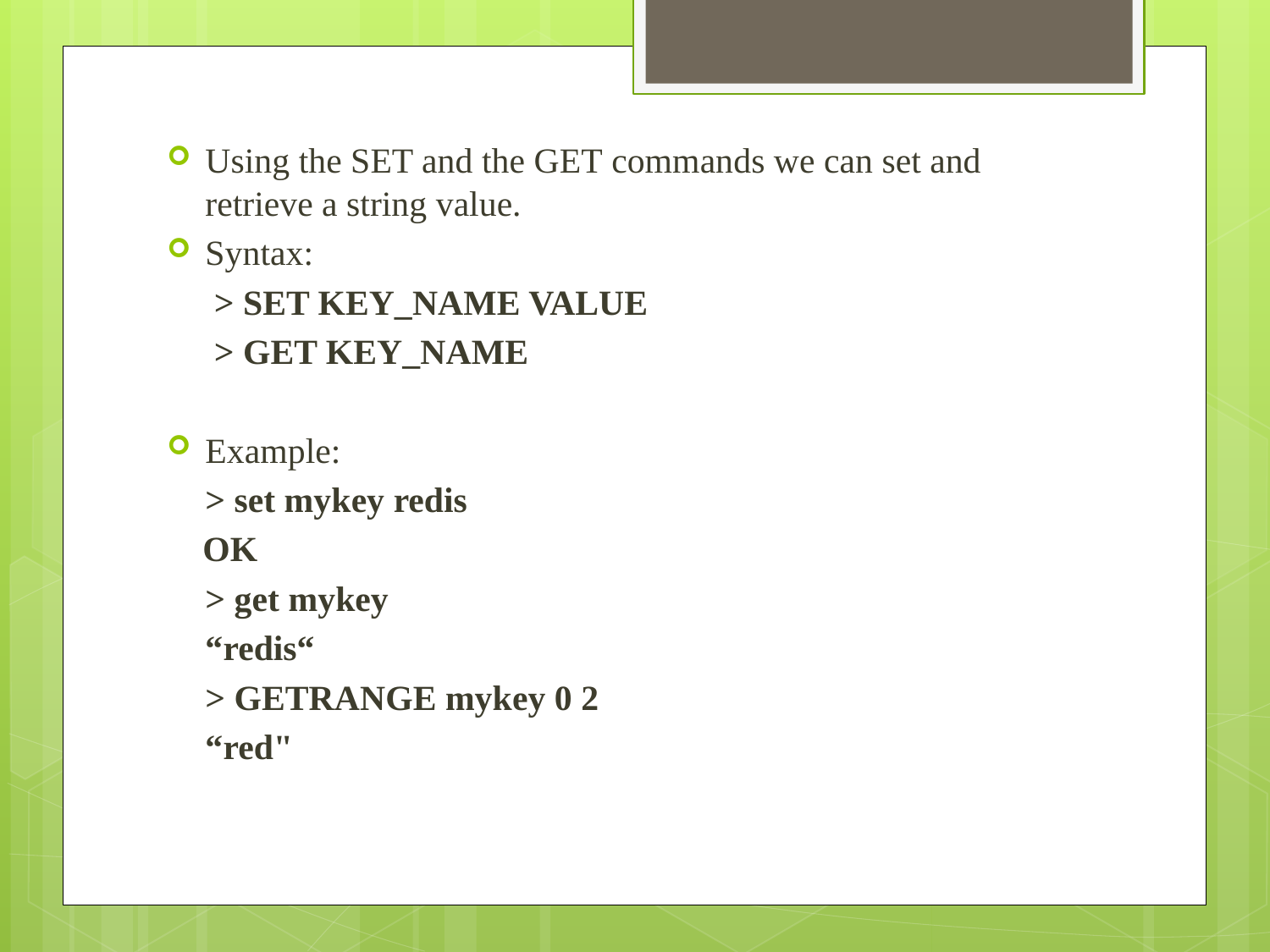

Using the SET and the GET commands we can set and retrieve a string value.
Syntax:
	 > SET KEY_NAME VALUE
	 > GET KEY_NAME

Example:
	> set mykey redis
    OK
	> get mykey
	“redis“
	> GETRANGE mykey 0 2
	“red"